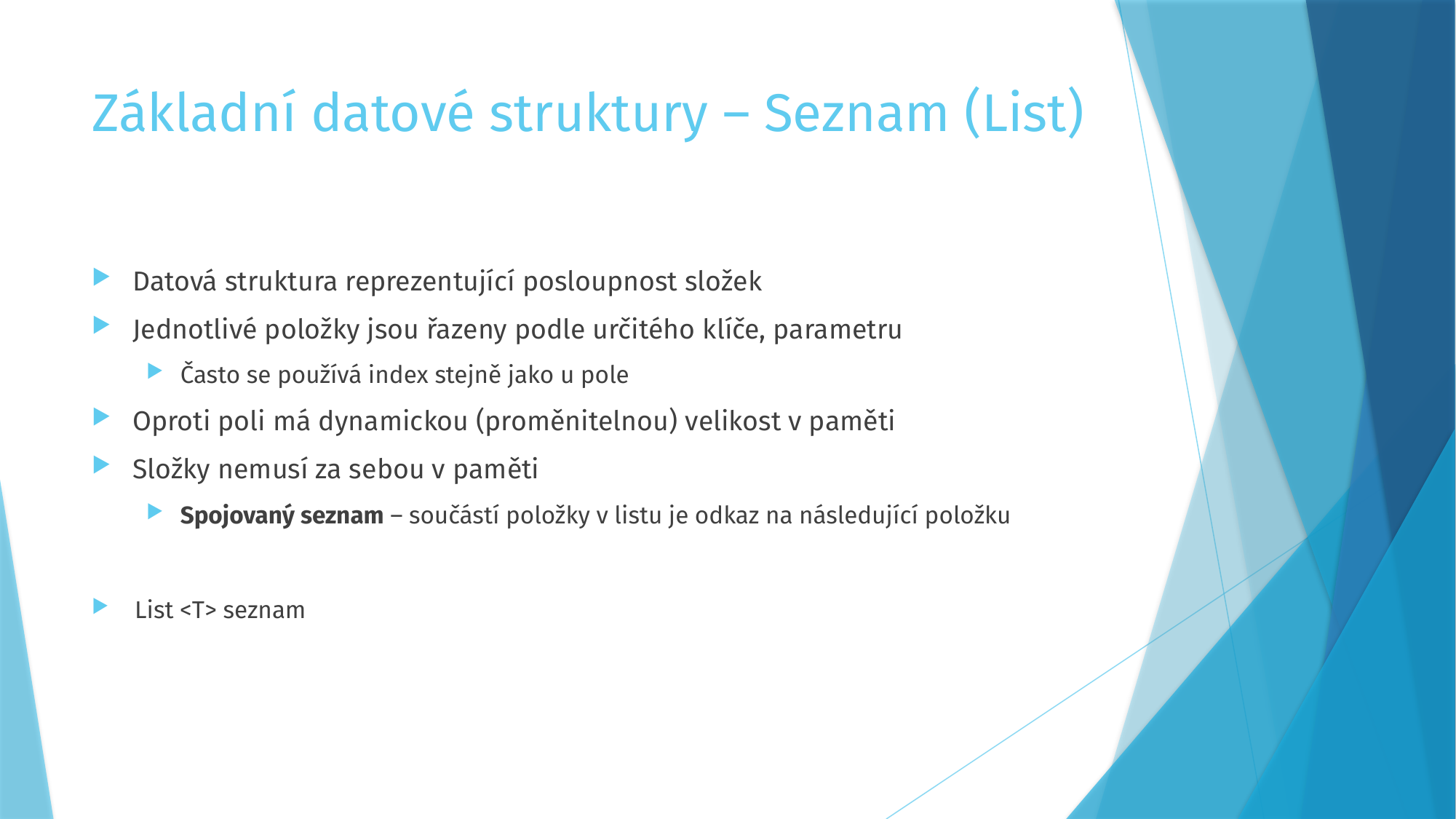

# Základní datové struktury – Seznam (List)
Datová struktura reprezentující posloupnost složek
Jednotlivé položky jsou řazeny podle určitého klíče, parametru
Často se používá index stejně jako u pole
Oproti poli má dynamickou (proměnitelnou) velikost v paměti
Složky nemusí za sebou v paměti
Spojovaný seznam – součástí položky v listu je odkaz na následující položku

List <T> seznam